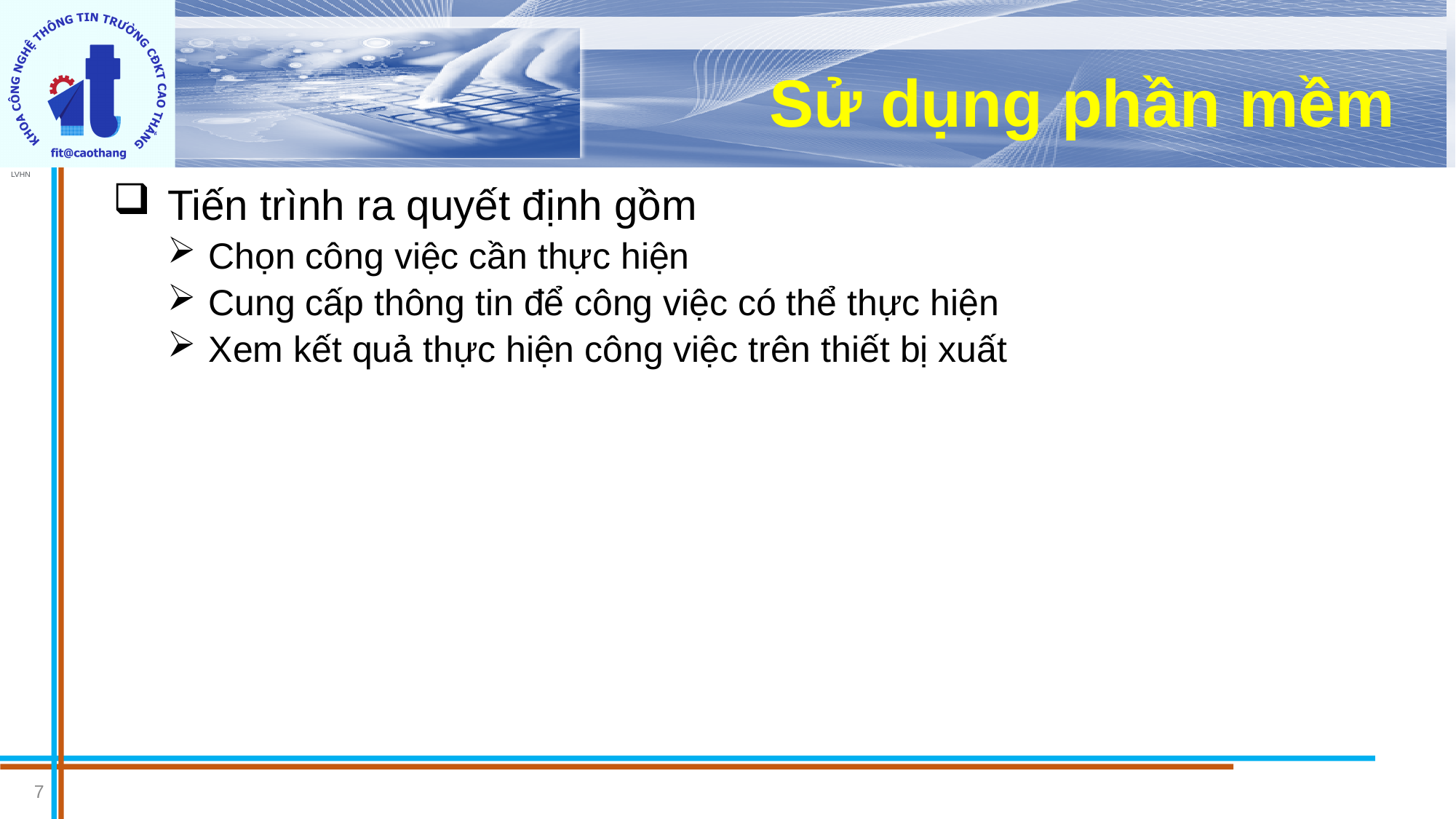

# Sử dụng phần mềm
Tiến trình ra quyết định gồm
Chọn công việc cần thực hiện
Cung cấp thông tin để công việc có thể thực hiện
Xem kết quả thực hiện công việc trên thiết bị xuất

7